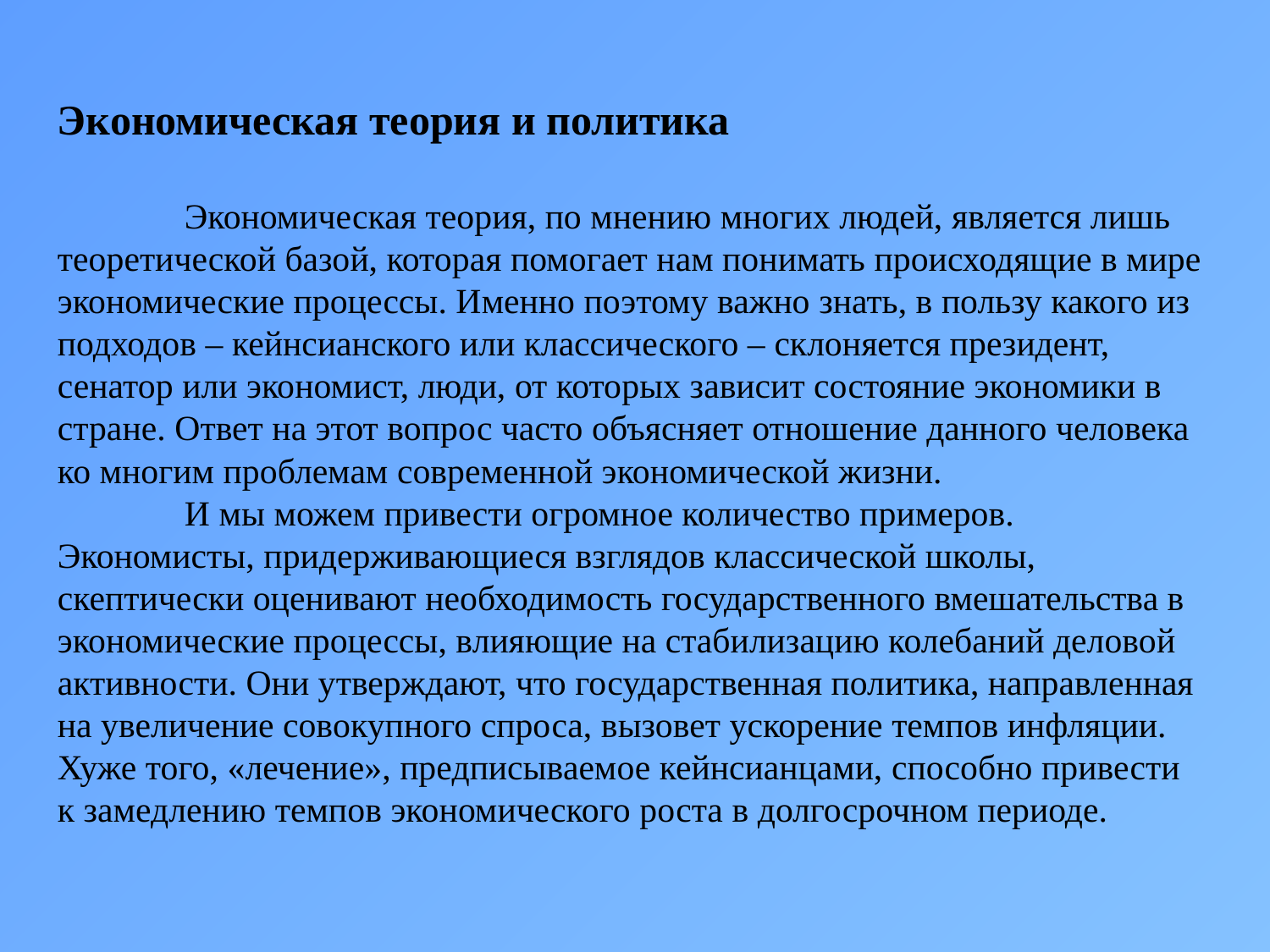

Экономическая теория и политика

	Экономическая теория, по мнению многих людей, является лишь теоретической базой, которая помогает нам понимать происходящие в мире экономические процессы. Именно поэтому важно знать, в пользу какого из подходов – кейнсианского или классического – склоняется президент, сенатор или экономист, люди, от которых зависит состояние экономики в стране. Ответ на этот вопрос часто объясняет отношение данного человека ко многим проблемам современной экономической жизни.
	И мы можем привести огромное количество примеров. Экономисты, придерживающиеся взглядов классической школы, скептически оценивают необходимость государственного вмешательства в экономические процессы, влияющие на стабилизацию колебаний деловой активности. Они утверждают, что государственная политика, направленная на увеличение совокупного спроса, вызовет ускорение темпов инфляции. Хуже того, «лечение», предписываемое кейнсианцами, способно привести к замедлению темпов экономического роста в долгосрочном периоде.